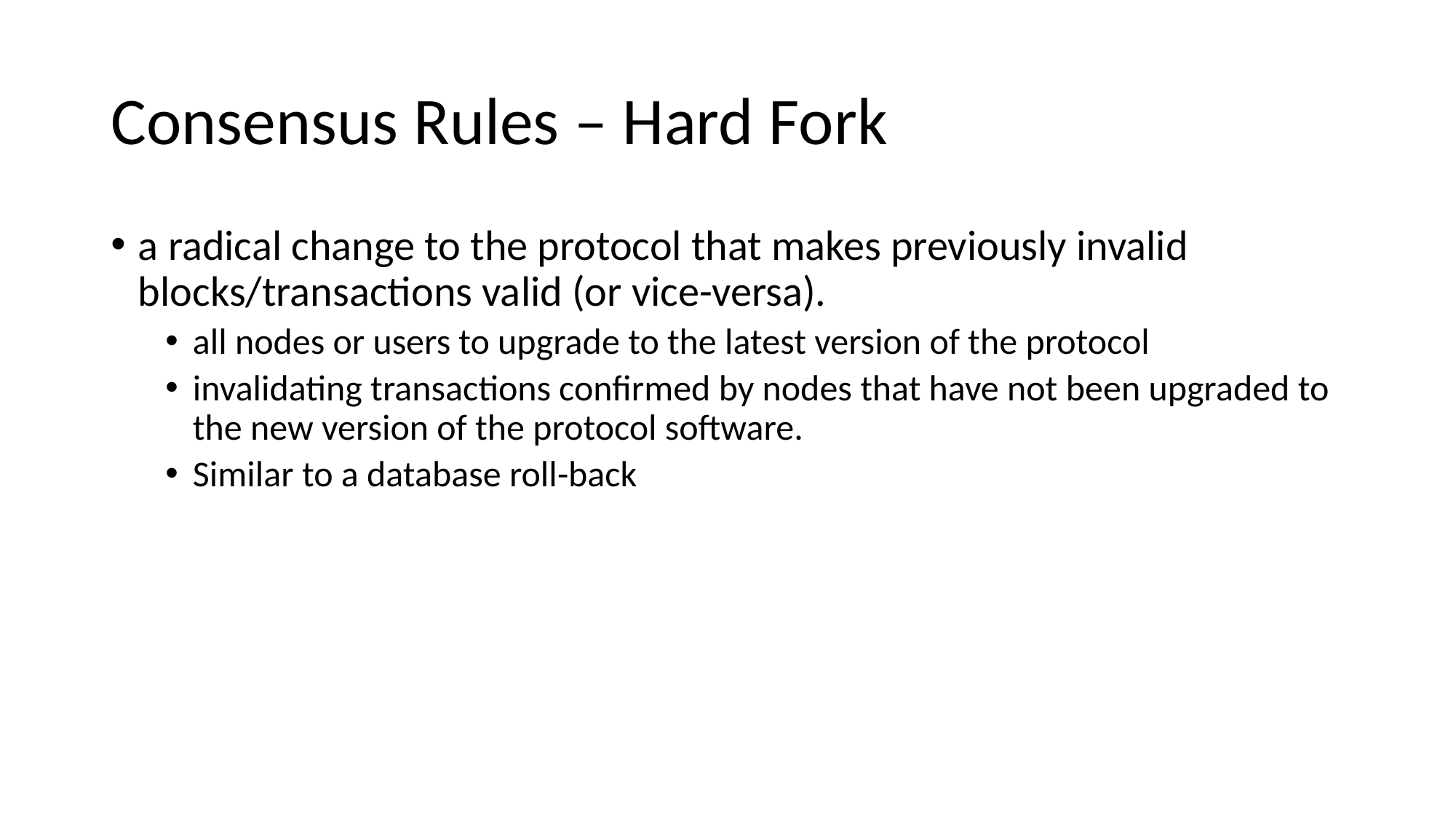

# Consensus Rules – Hard Fork
a radical change to the protocol that makes previously invalid blocks/transactions valid (or vice-versa).
all nodes or users to upgrade to the latest version of the protocol
invalidating transactions confirmed by nodes that have not been upgraded to the new version of the protocol software.
Similar to a database roll-back